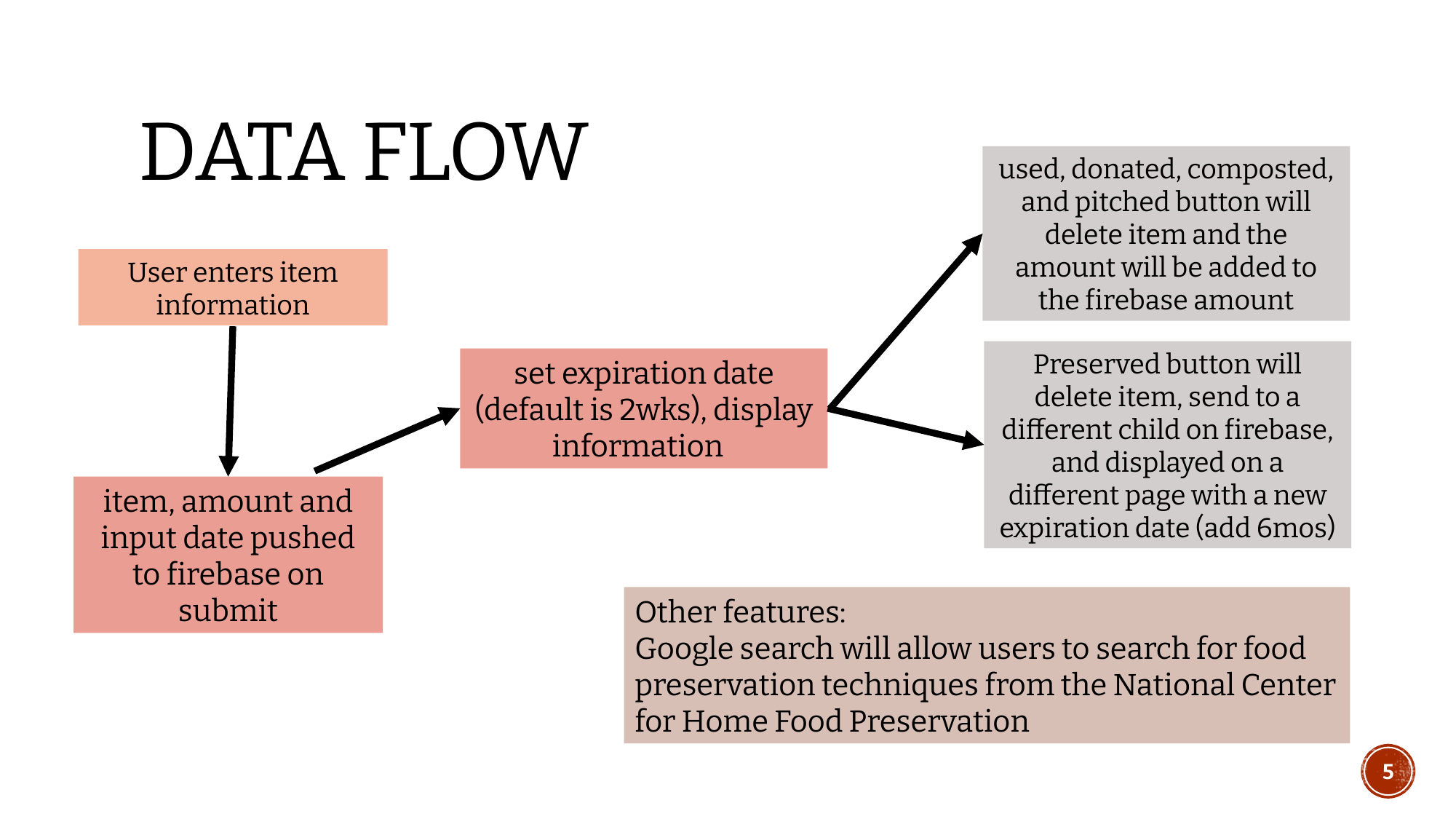

# Data Flow
used, donated, composted, and pitched button will delete item and the amount will be added to the firebase amount
User enters item information
Preserved button will delete item, send to a different child on firebase, and displayed on a different page with a new expiration date (add 6mos)
set expiration date (default is 2wks), display information
item, amount and input date pushed to firebase on submit
Other features:
Google search will allow users to search for food preservation techniques from the National Center for Home Food Preservation
5